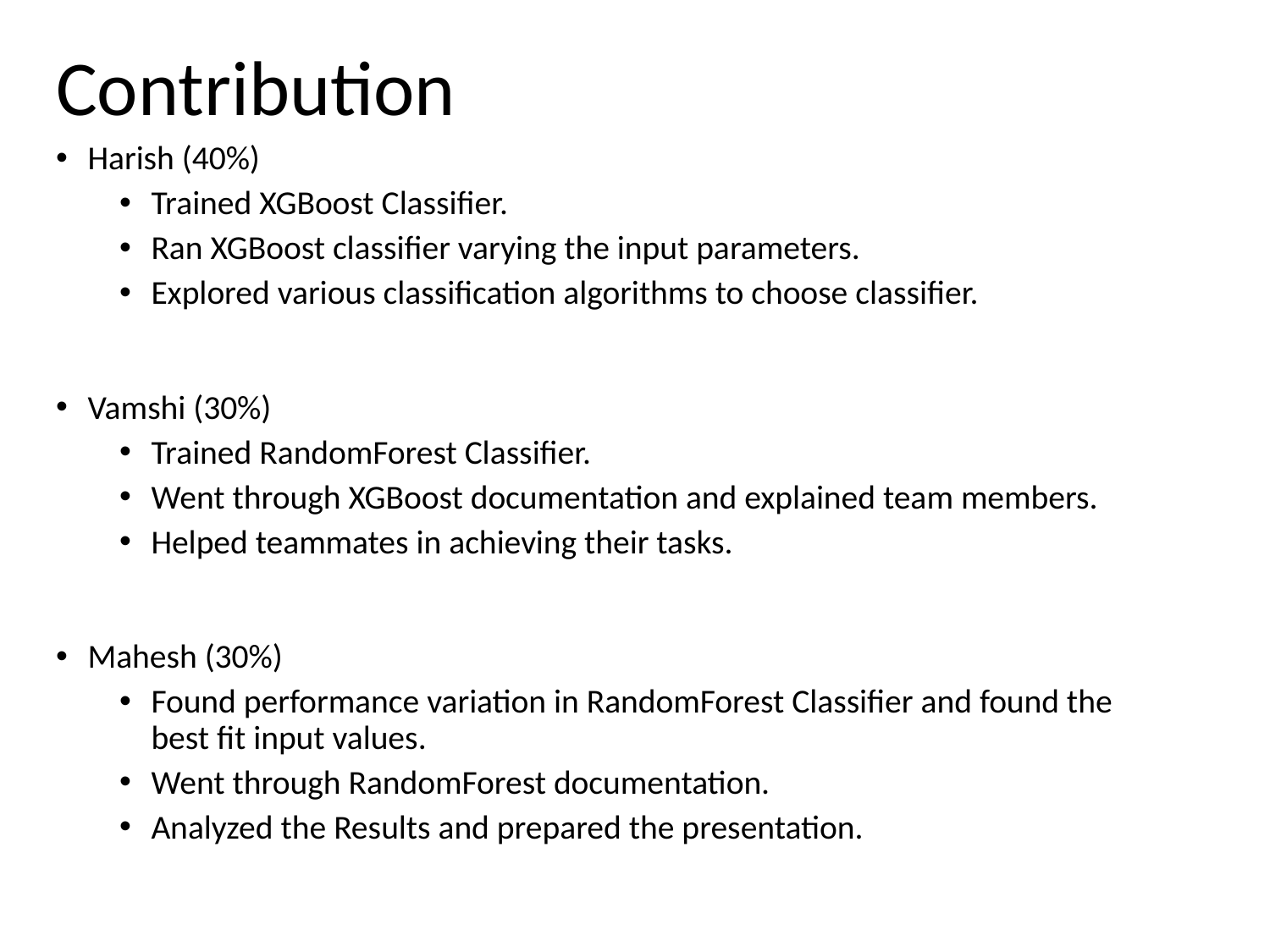

# Contribution
Harish (40%)
Trained XGBoost Classifier.
Ran XGBoost classifier varying the input parameters.
Explored various classification algorithms to choose classifier.

Vamshi (30%)
Trained RandomForest Classifier.
Went through XGBoost documentation and explained team members.
Helped teammates in achieving their tasks.

Mahesh (30%)
Found performance variation in RandomForest Classifier and found the best fit input values.
Went through RandomForest documentation.
Analyzed the Results and prepared the presentation.